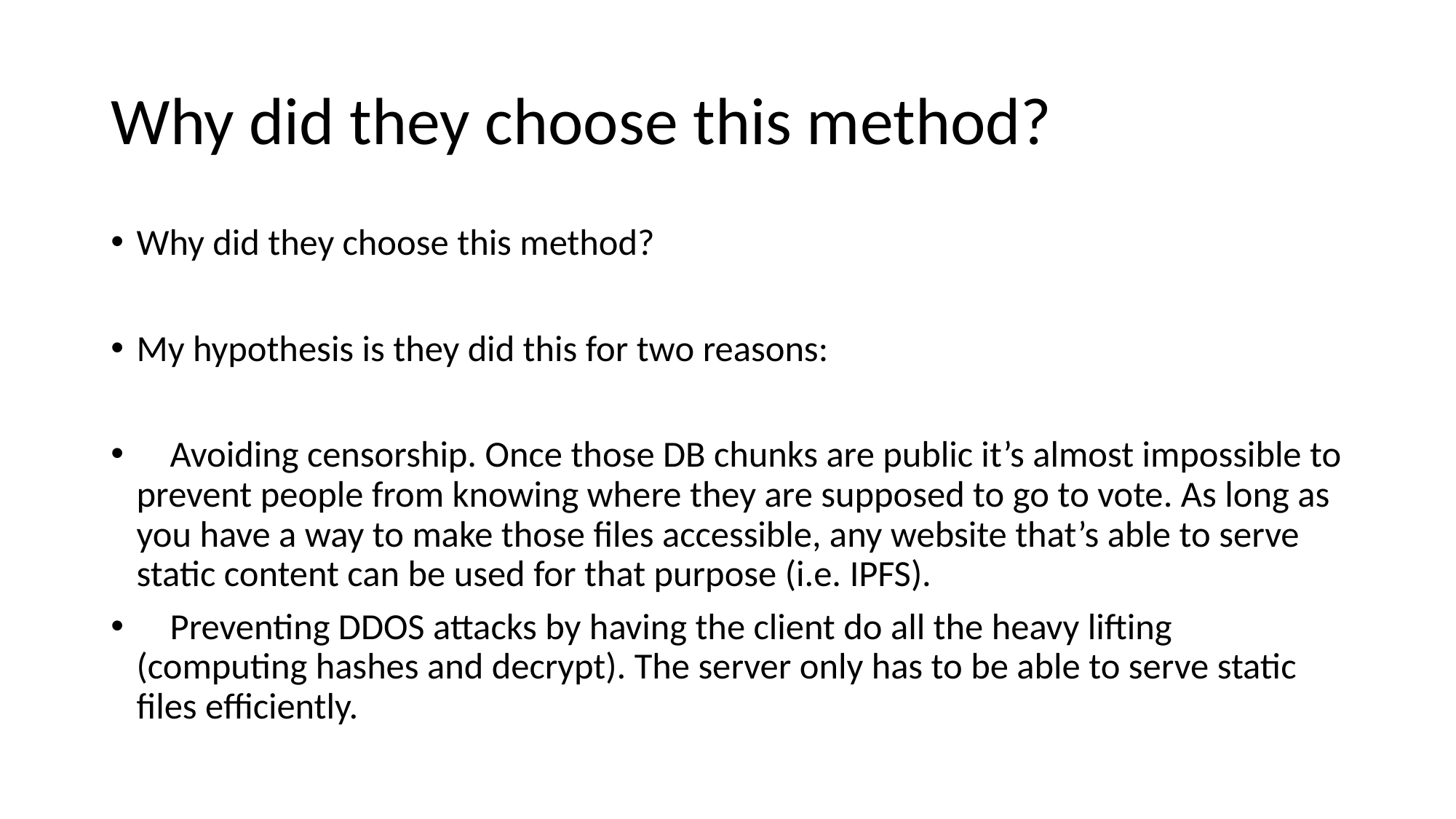

# Why did they choose this method?
Why did they choose this method?

My hypothesis is they did this for two reasons:

    Avoiding censorship. Once those DB chunks are public it’s almost impossible to prevent people from knowing where they are supposed to go to vote. As long as you have a way to make those files accessible, any website that’s able to serve static content can be used for that purpose (i.e. IPFS).
    Preventing DDOS attacks by having the client do all the heavy lifting (computing hashes and decrypt). The server only has to be able to serve static files efficiently.